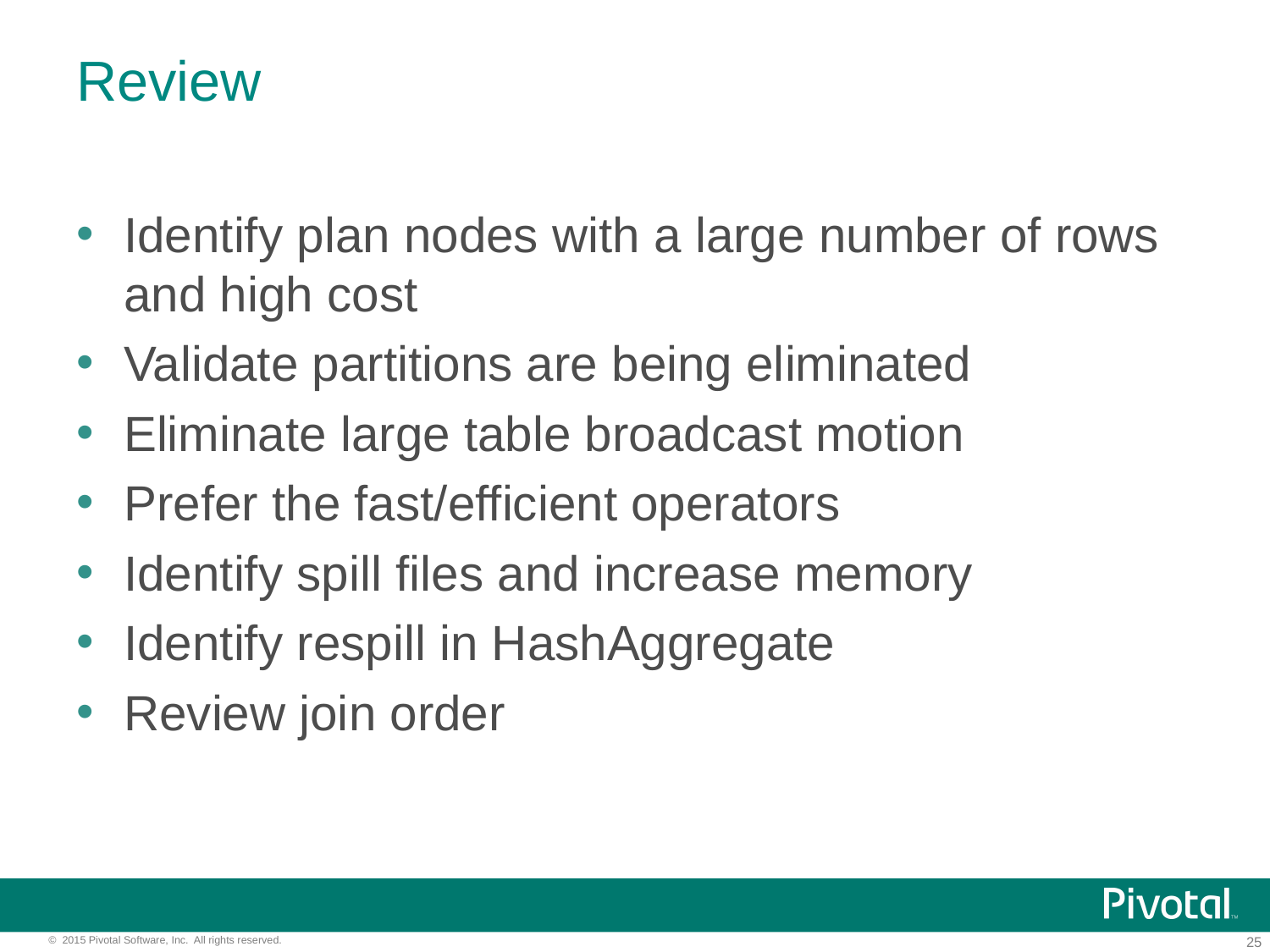

# Review
Identify plan nodes with a large number of rows and high cost
Validate partitions are being eliminated
Eliminate large table broadcast motion
Prefer the fast/efficient operators
Identify spill files and increase memory
Identify respill in HashAggregate
Review join order